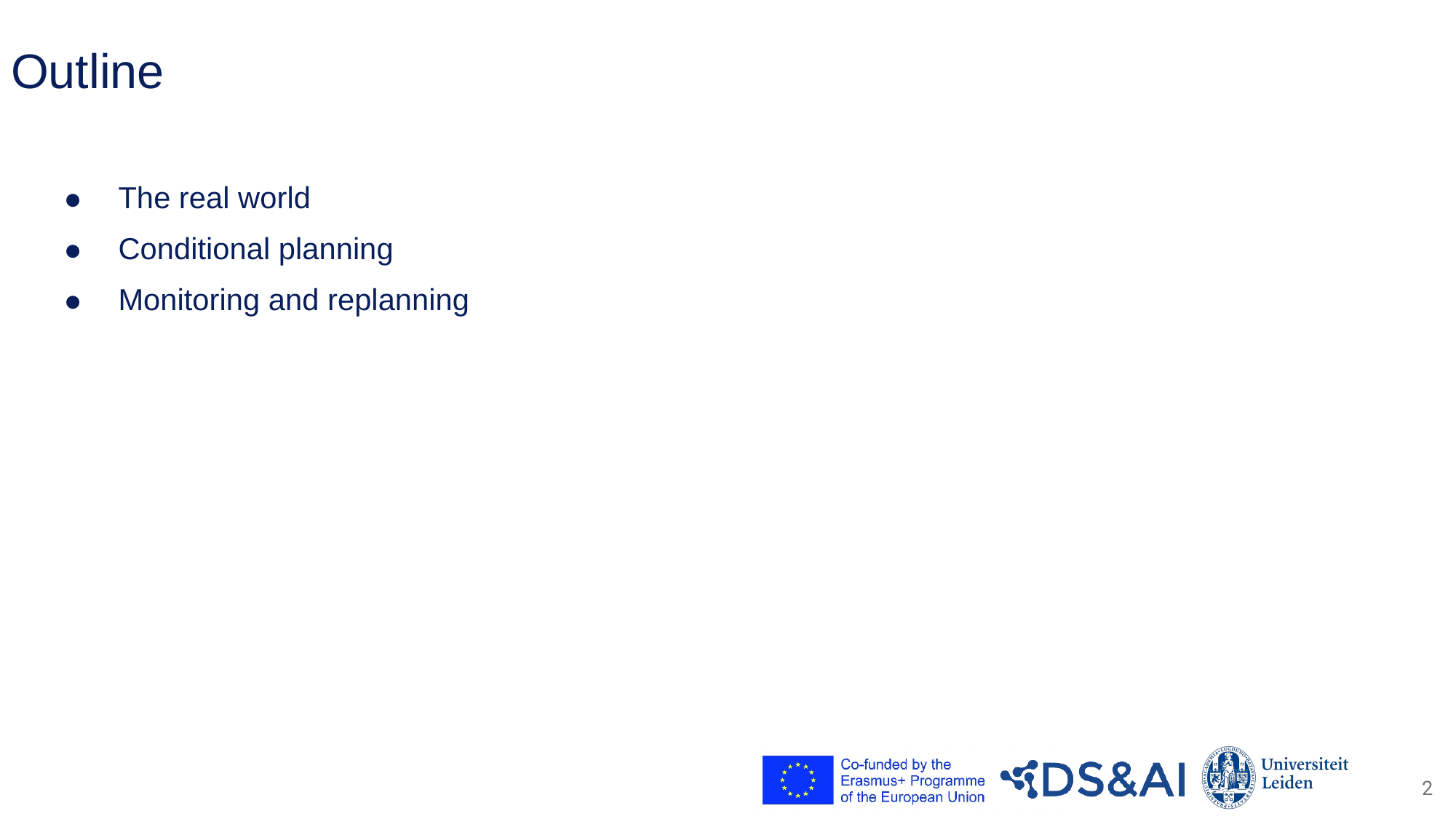

# Outline
The real world
Conditional planning
Monitoring and replanning
2